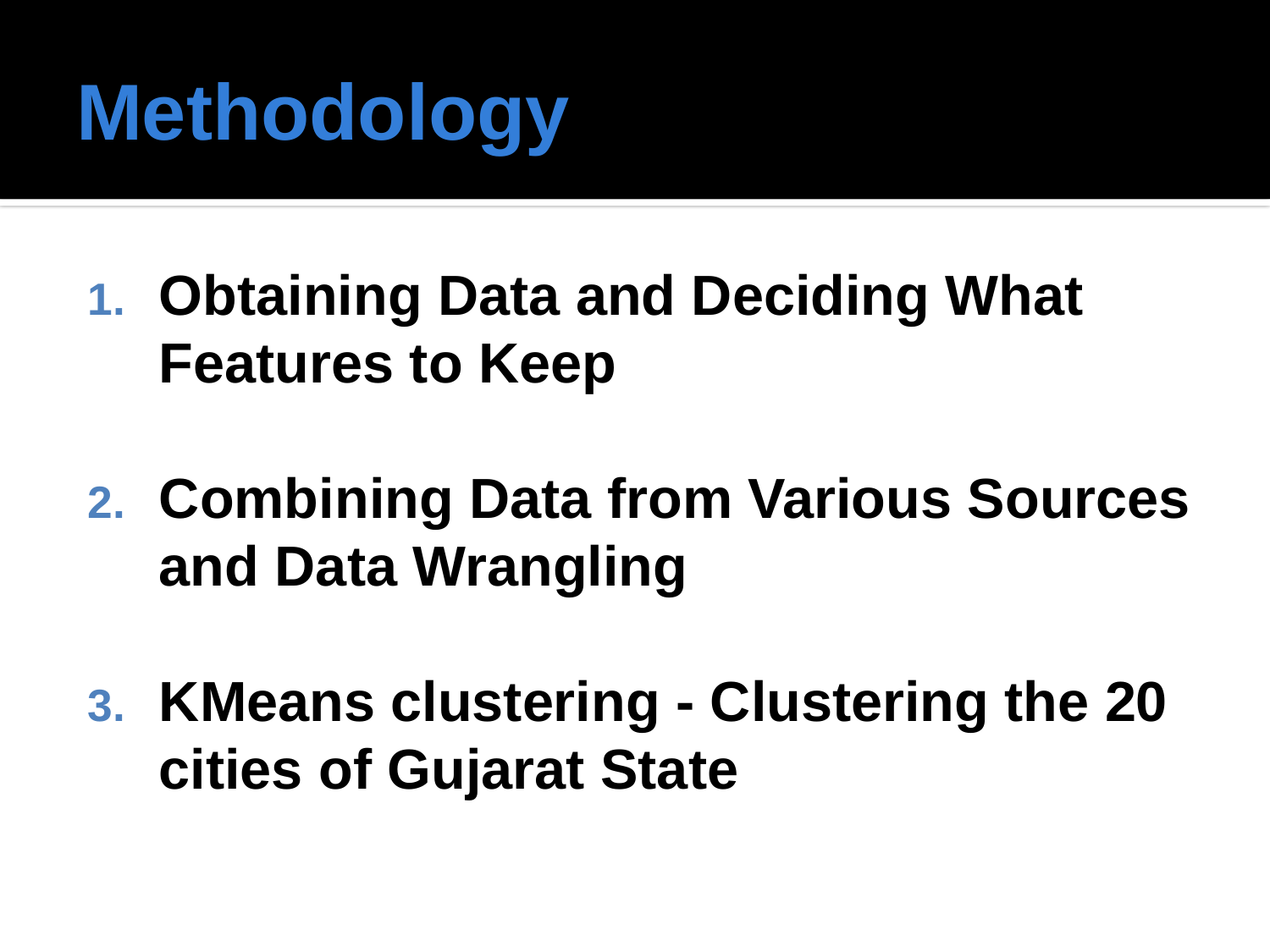

# Methodology
Obtaining Data and Deciding What Features to Keep

Combining Data from Various Sources and Data Wrangling

KMeans clustering - Clustering the 20 cities of Gujarat State